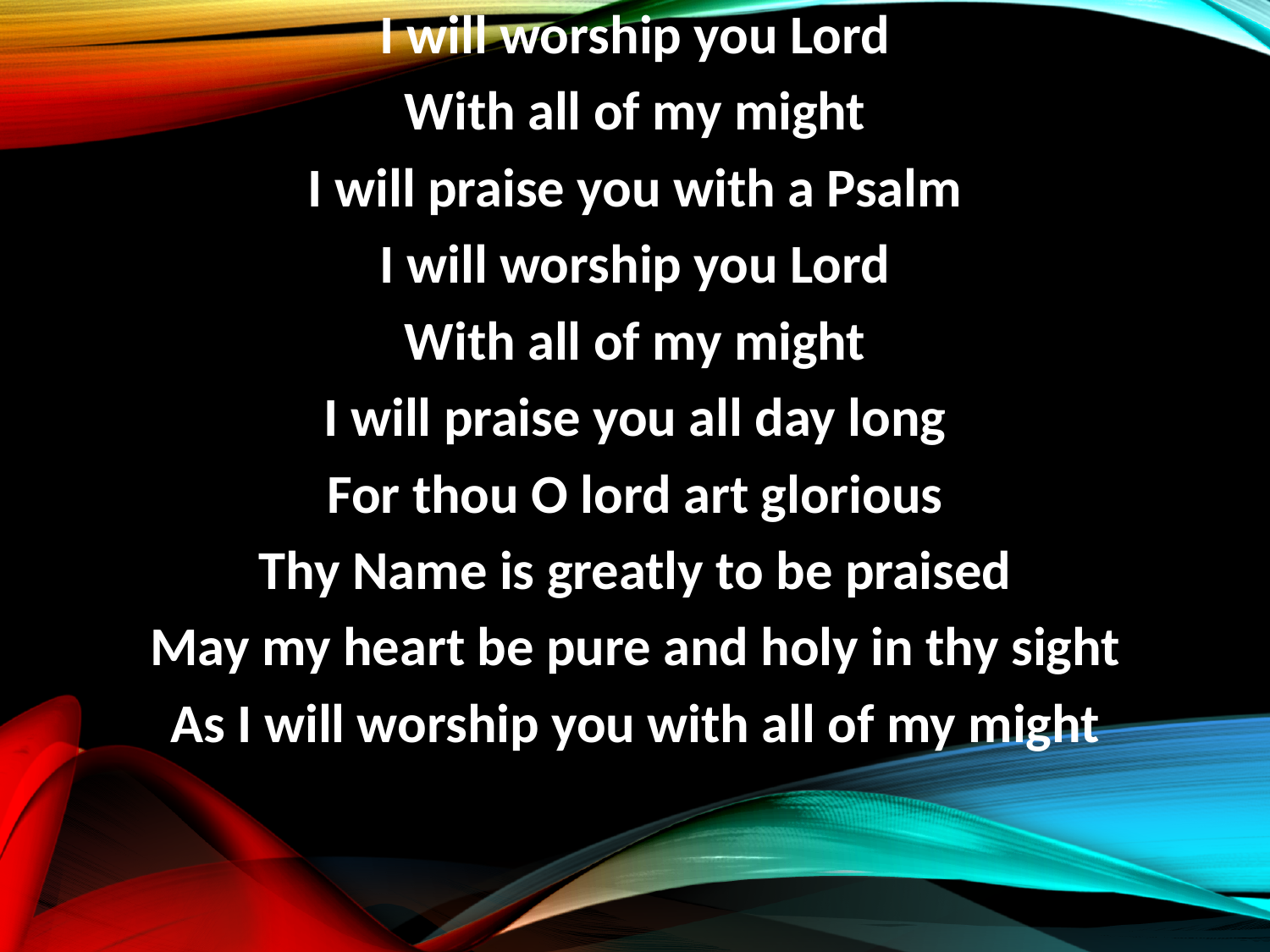

I will worship you Lord
With all of my might
I will praise you with a Psalm
I will worship you Lord
With all of my might
I will praise you all day long
For thou O lord art glorious
Thy Name is greatly to be praised
May my heart be pure and holy in thy sight
As I will worship you with all of my might